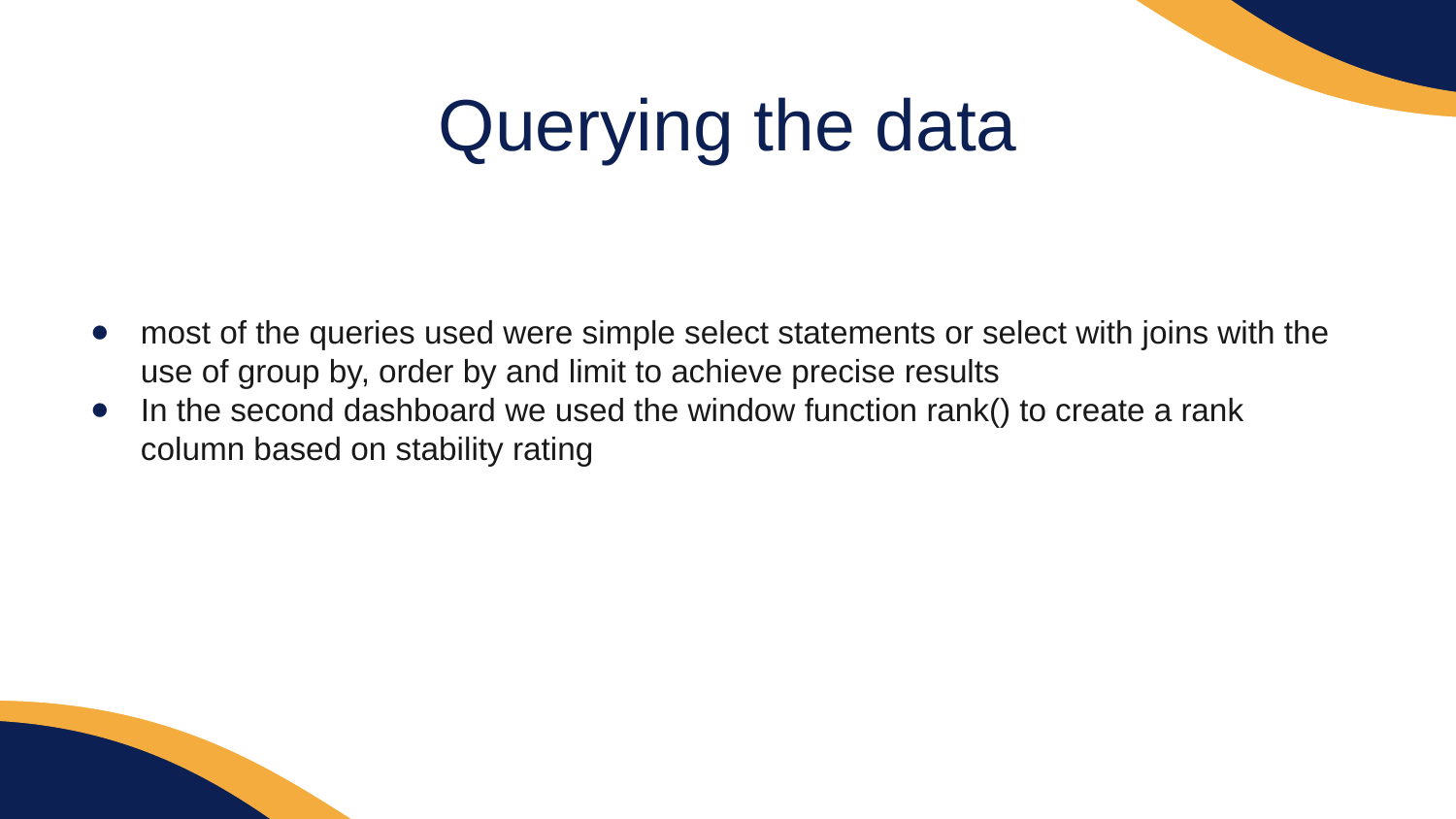

Querying the data

most of the queries used were simple select statements or select with joins with the use of group by, order by and limit to achieve precise results
In the second dashboard we used the window function rank() to create a rank column based on stability rating